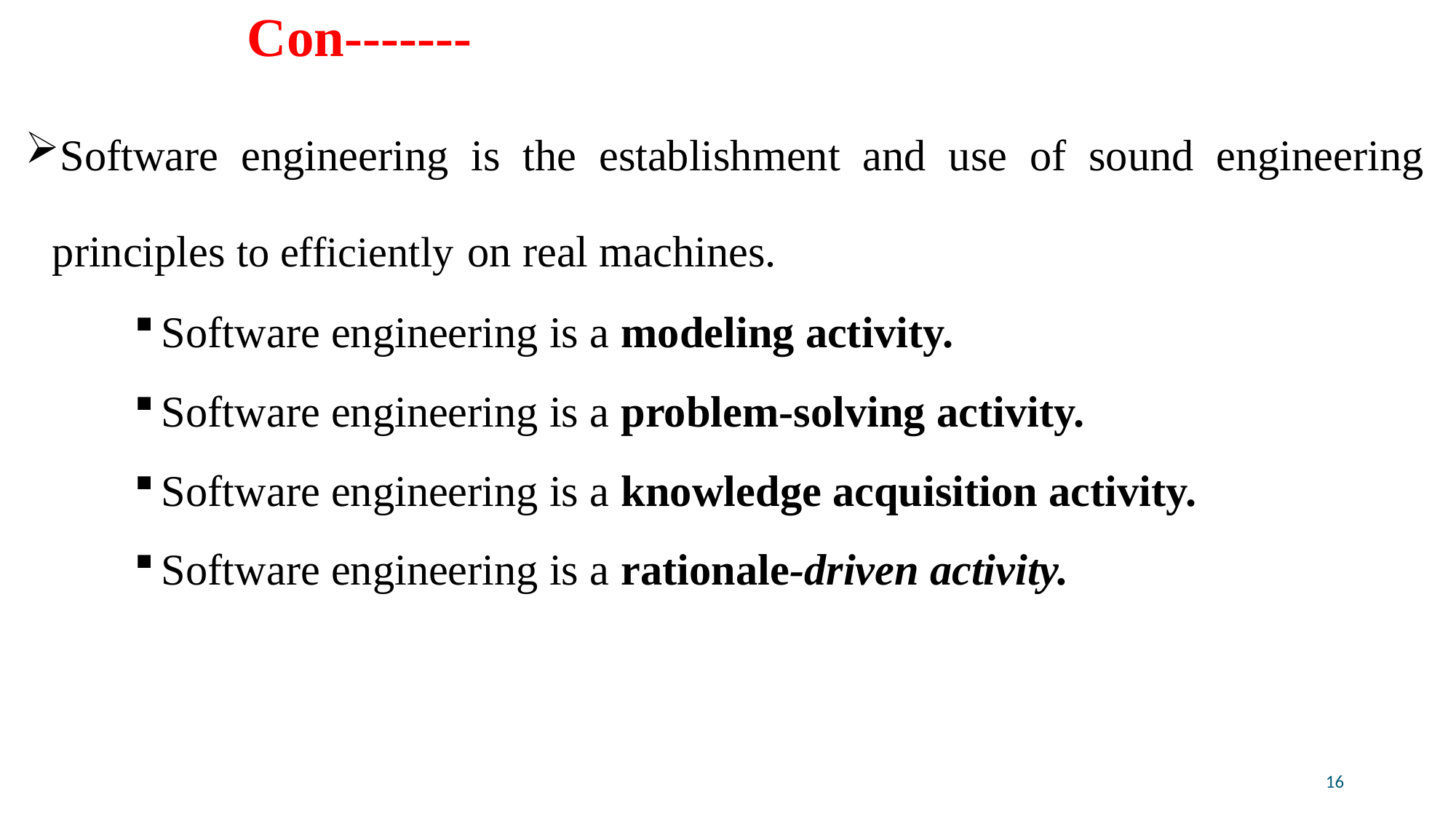

# Con-------
Software engineering is the establishment and use of sound engineering principles to efficiently on real machines.
Software engineering is a modeling activity.
Software engineering is a problem-solving activity.
Software engineering is a knowledge acquisition activity.
Software engineering is a rationale-driven activity.

16